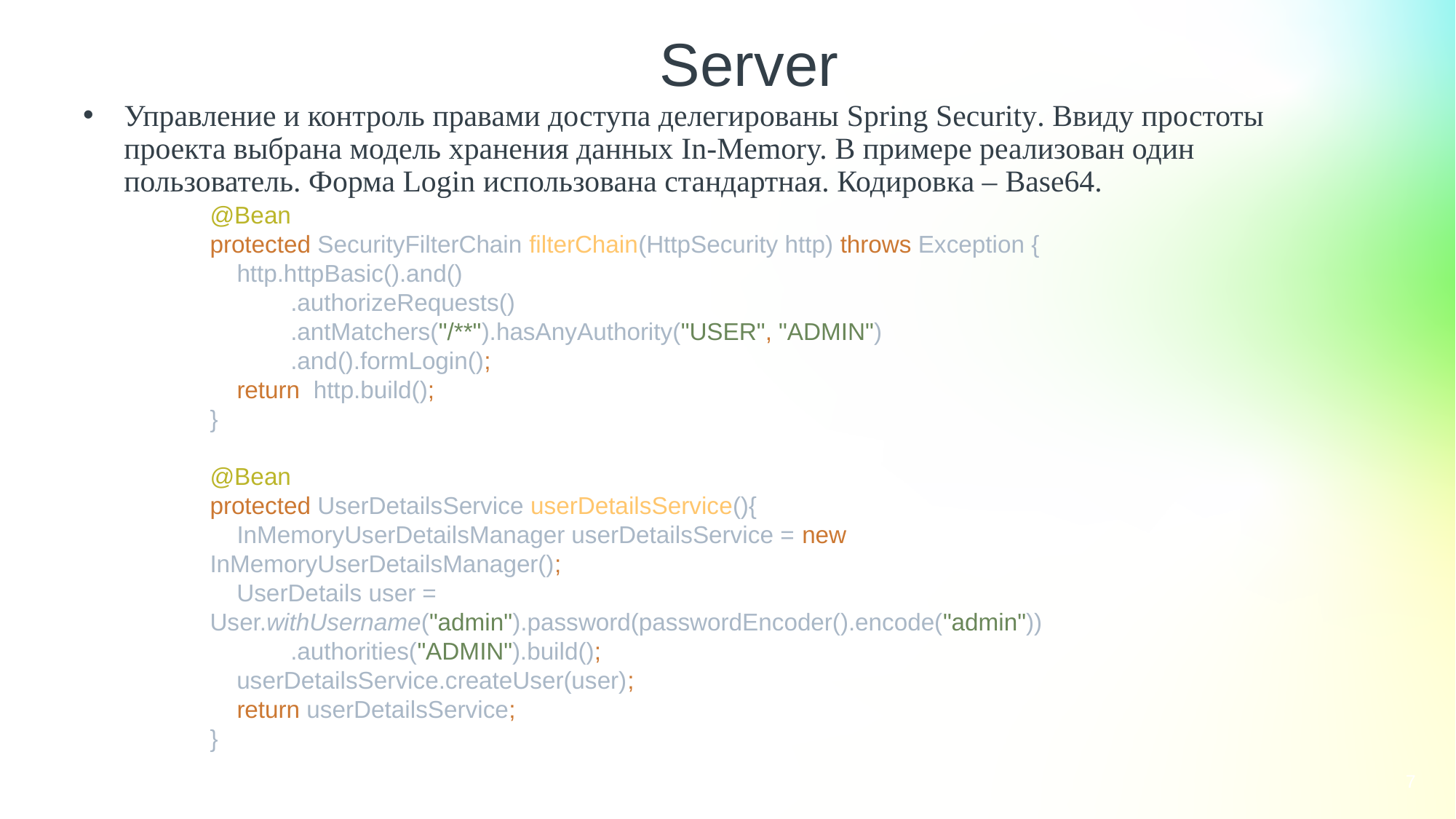

Server

Управление и контроль правами доступа делегированы Spring Security. Ввиду простоты проекта выбрана модель хранения данных In-Memory. В примере реализован один пользователь. Форма Login использована стандартная. Кодировка – Base64.

@Bean
protected SecurityFilterChain filterChain(HttpSecurity http) throws Exception {
    http.httpBasic().and()
            .authorizeRequests()
            .antMatchers("/**").hasAnyAuthority("USER", "ADMIN")
            .and().formLogin();
    return  http.build();
}
@Bean
protected UserDetailsService userDetailsService(){
    InMemoryUserDetailsManager userDetailsService = new InMemoryUserDetailsManager();
    UserDetails user = User.withUsername("admin").password(passwordEncoder().encode("admin"))
            .authorities("ADMIN").build();
    userDetailsService.createUser(user);
    return userDetailsService;
}